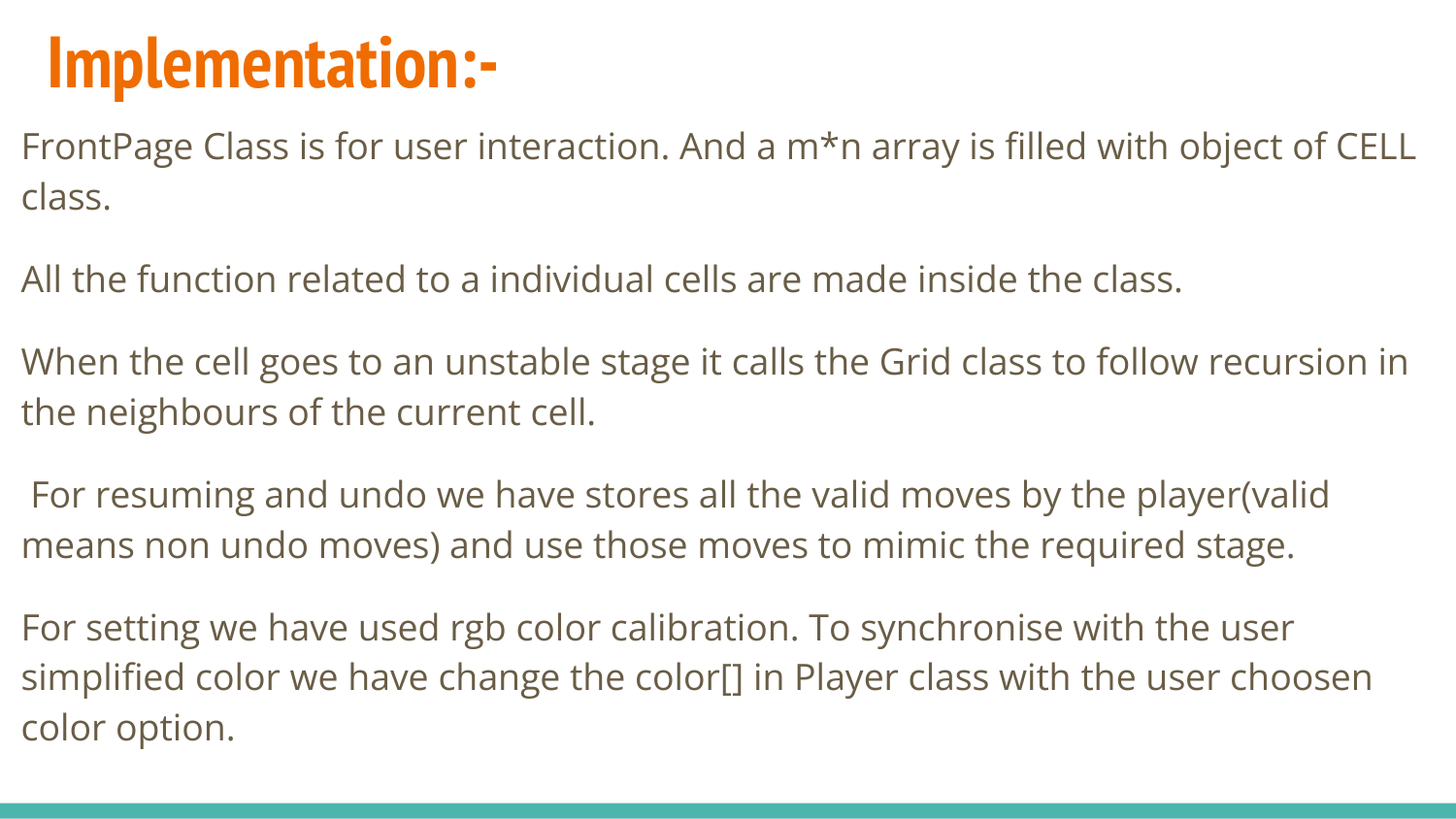

# Implementation:-
FrontPage Class is for user interaction. And a m*n array is filled with object of CELL class.
All the function related to a individual cells are made inside the class.
When the cell goes to an unstable stage it calls the Grid class to follow recursion in the neighbours of the current cell.
 For resuming and undo we have stores all the valid moves by the player(valid means non undo moves) and use those moves to mimic the required stage.
For setting we have used rgb color calibration. To synchronise with the user simplified color we have change the color[] in Player class with the user choosen color option.